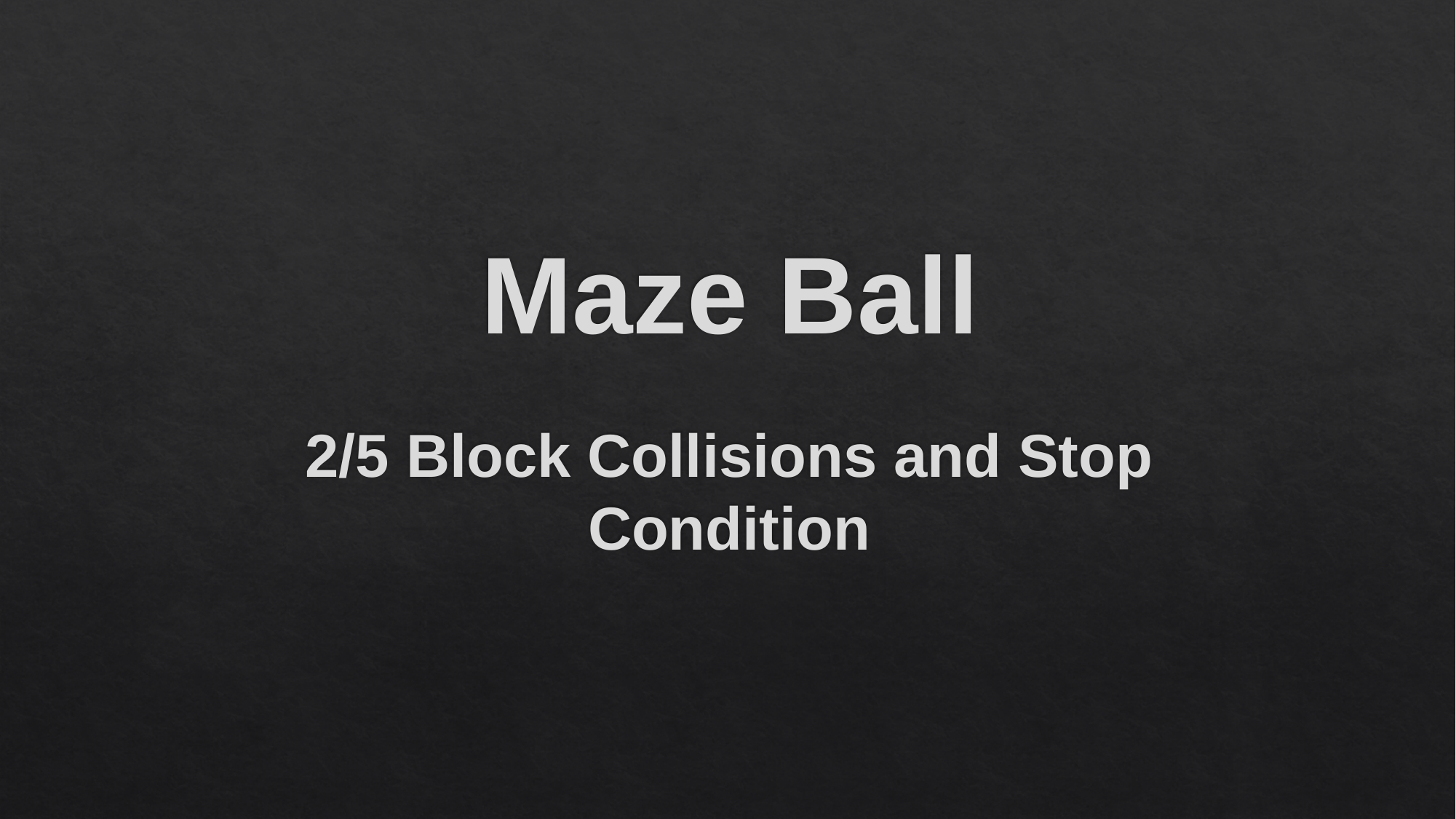

# Maze Ball
2/5 Block Collisions and Stop Condition